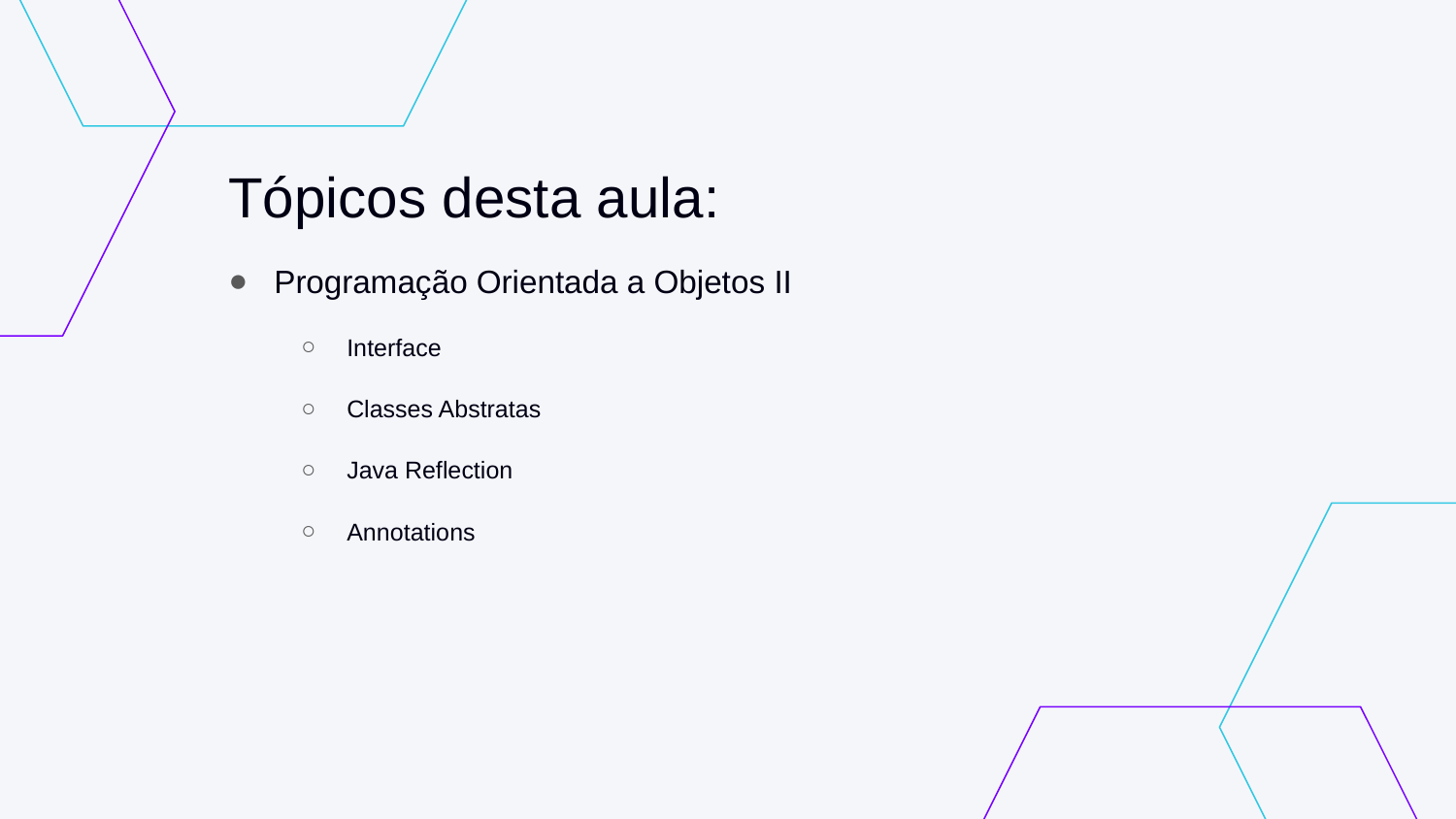

# Tópicos desta aula:
Programação Orientada a Objetos II
Interface
Classes Abstratas
Java Reflection
Annotations